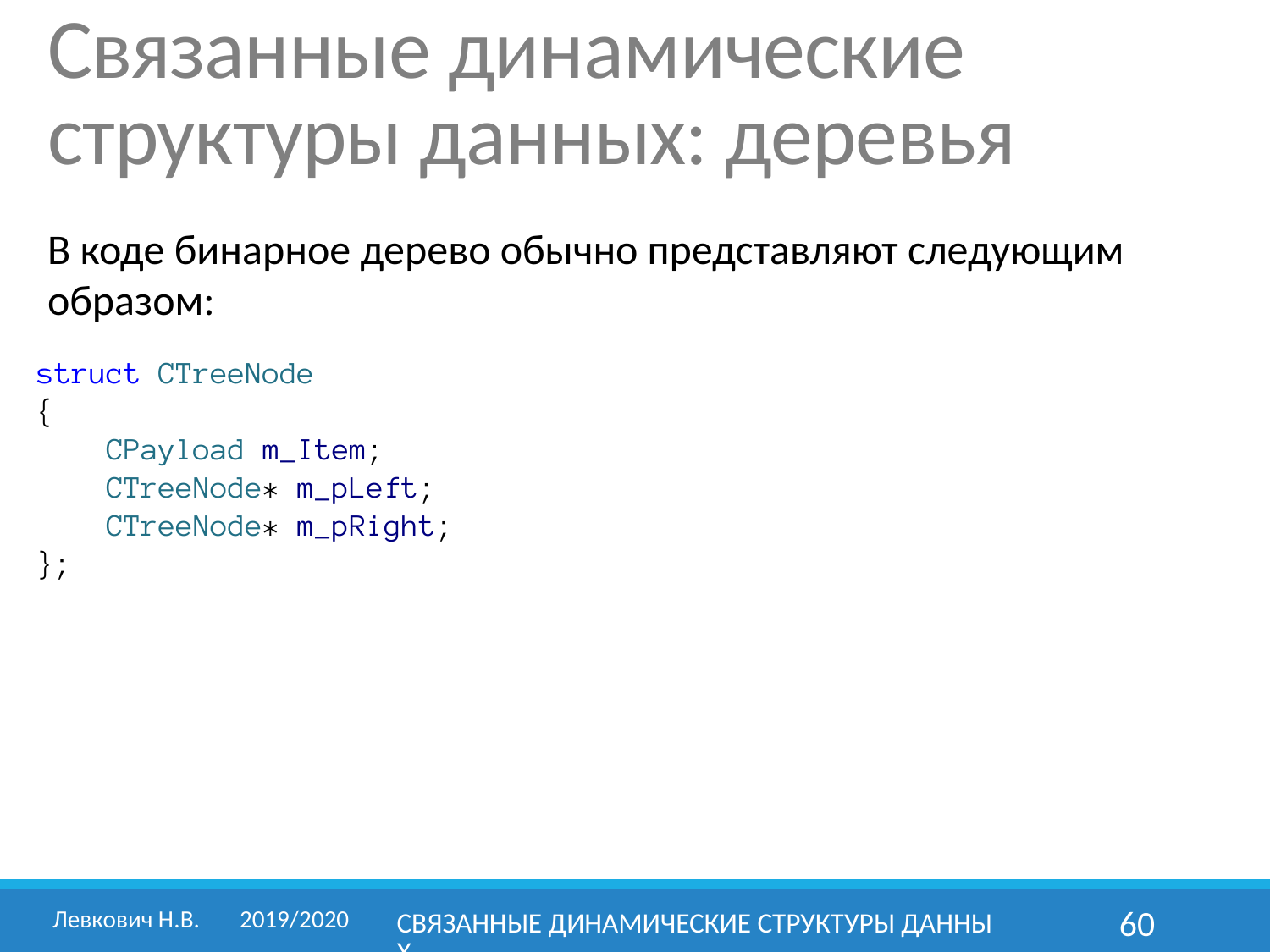

Связанные динамические структуры данных: деревья
В коде бинарное дерево обычно представляют следующим образом:
struct CTreeNode
{
    CPayload m_Item;
    CTreeNode* m_pLeft;
    CTreeNode* m_pRight;
};
Левкович Н.В. 	2019/2020
Связанные динамические структуры данных
60